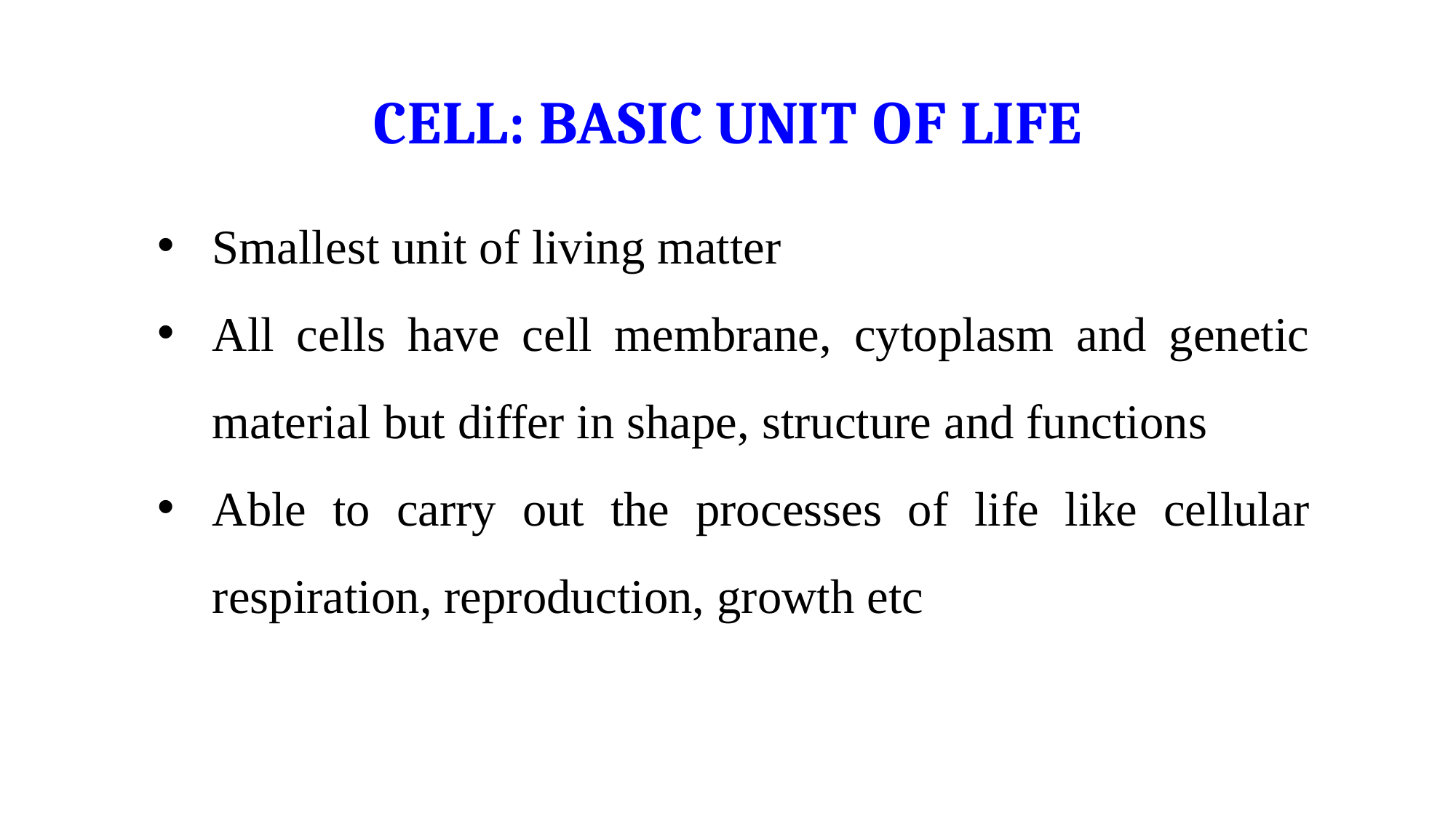

Cell: basic Unit of life
Smallest unit of living matter
All cells have cell membrane, cytoplasm and genetic material but differ in shape, structure and functions
Able to carry out the processes of life like cellular respiration, reproduction, growth etc